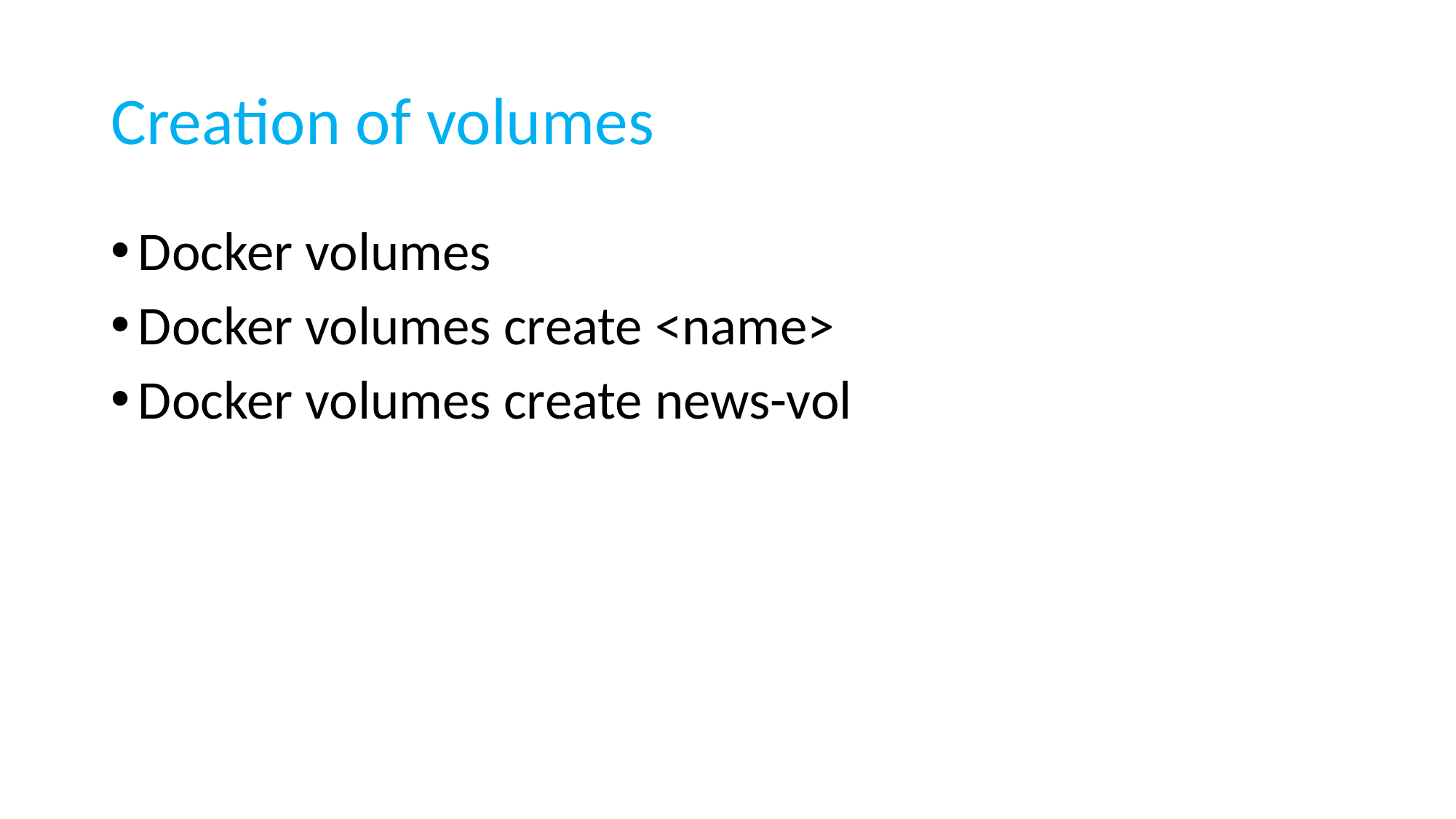

# Creation of volumes
Docker volumes
Docker volumes create <name>
Docker volumes create news-vol